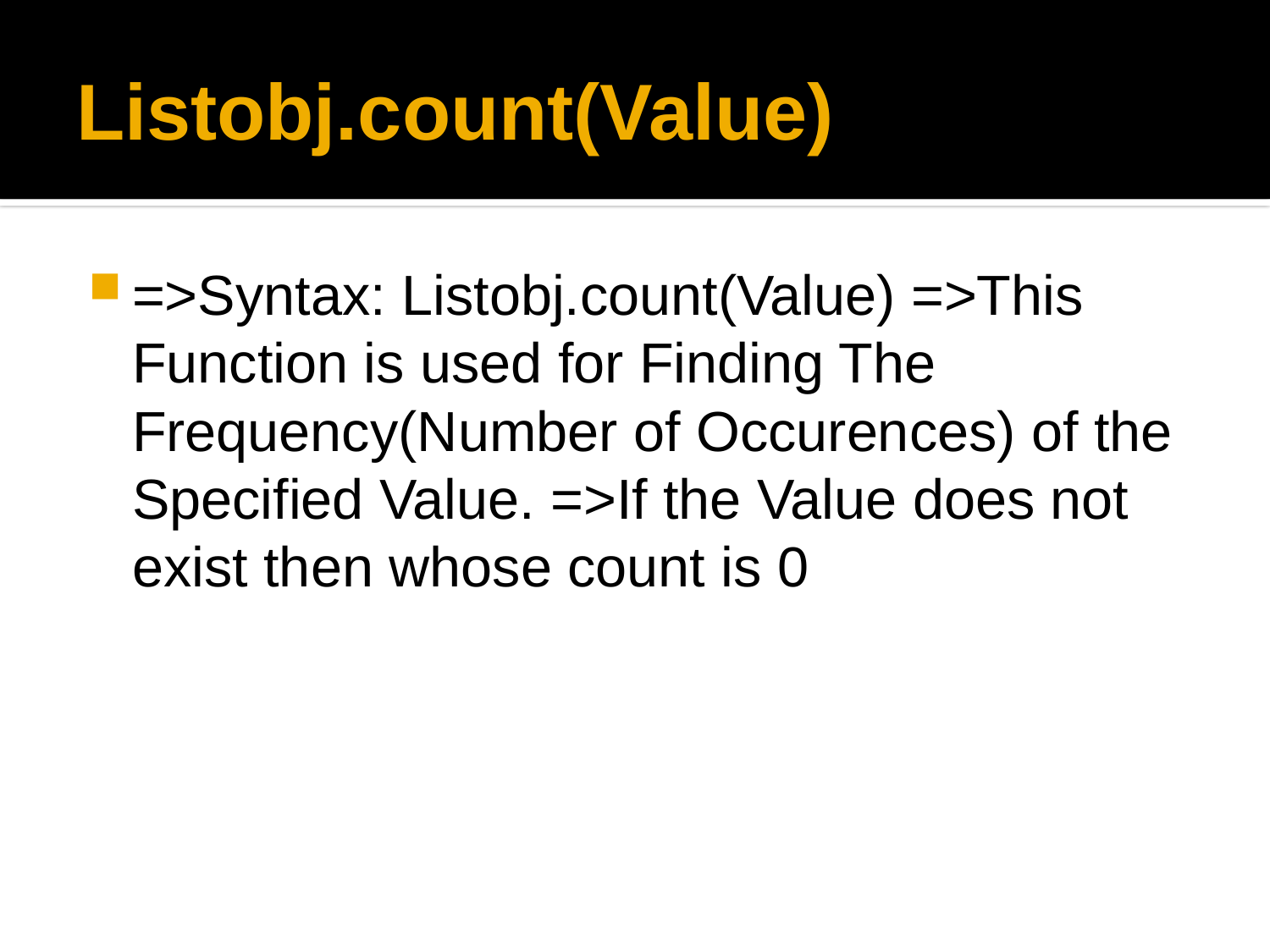

# Listobj.count(Value)
=>Syntax: Listobj.count(Value) =>This Function is used for Finding The Frequency(Number of Occurences) of the Specified Value. =>If the Value does not exist then whose count is 0